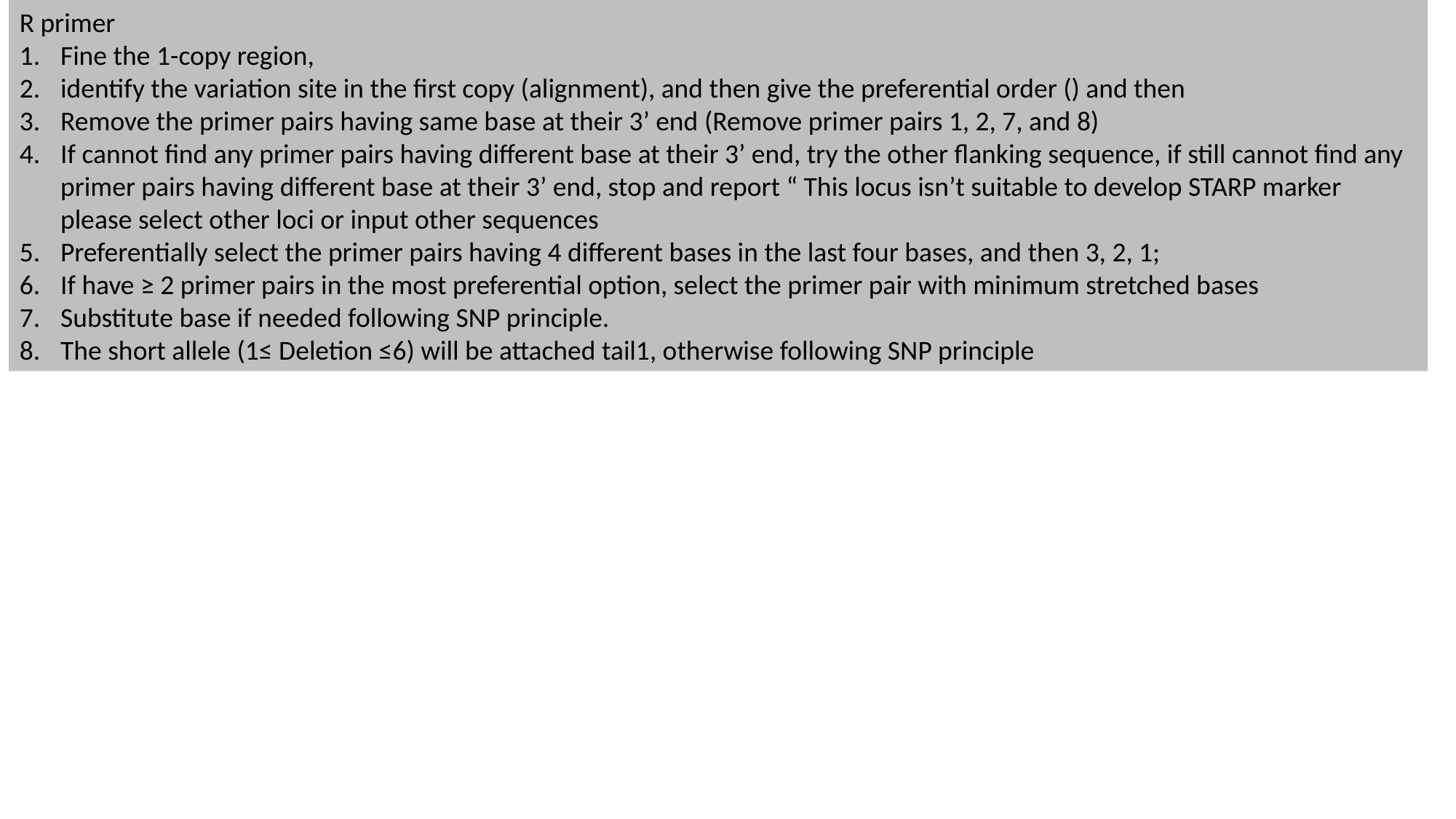

R primer
Fine the 1-copy region,
identify the variation site in the first copy (alignment), and then give the preferential order () and then
Remove the primer pairs having same base at their 3’ end (Remove primer pairs 1, 2, 7, and 8)
If cannot find any primer pairs having different base at their 3’ end, try the other flanking sequence, if still cannot find any primer pairs having different base at their 3’ end, stop and report “ This locus isn’t suitable to develop STARP marker please select other loci or input other sequences
Preferentially select the primer pairs having 4 different bases in the last four bases, and then 3, 2, 1;
If have ≥ 2 primer pairs in the most preferential option, select the primer pair with minimum stretched bases
Substitute base if needed following SNP principle.
The short allele (1≤ Deletion ≤6) will be attached tail1, otherwise following SNP principle